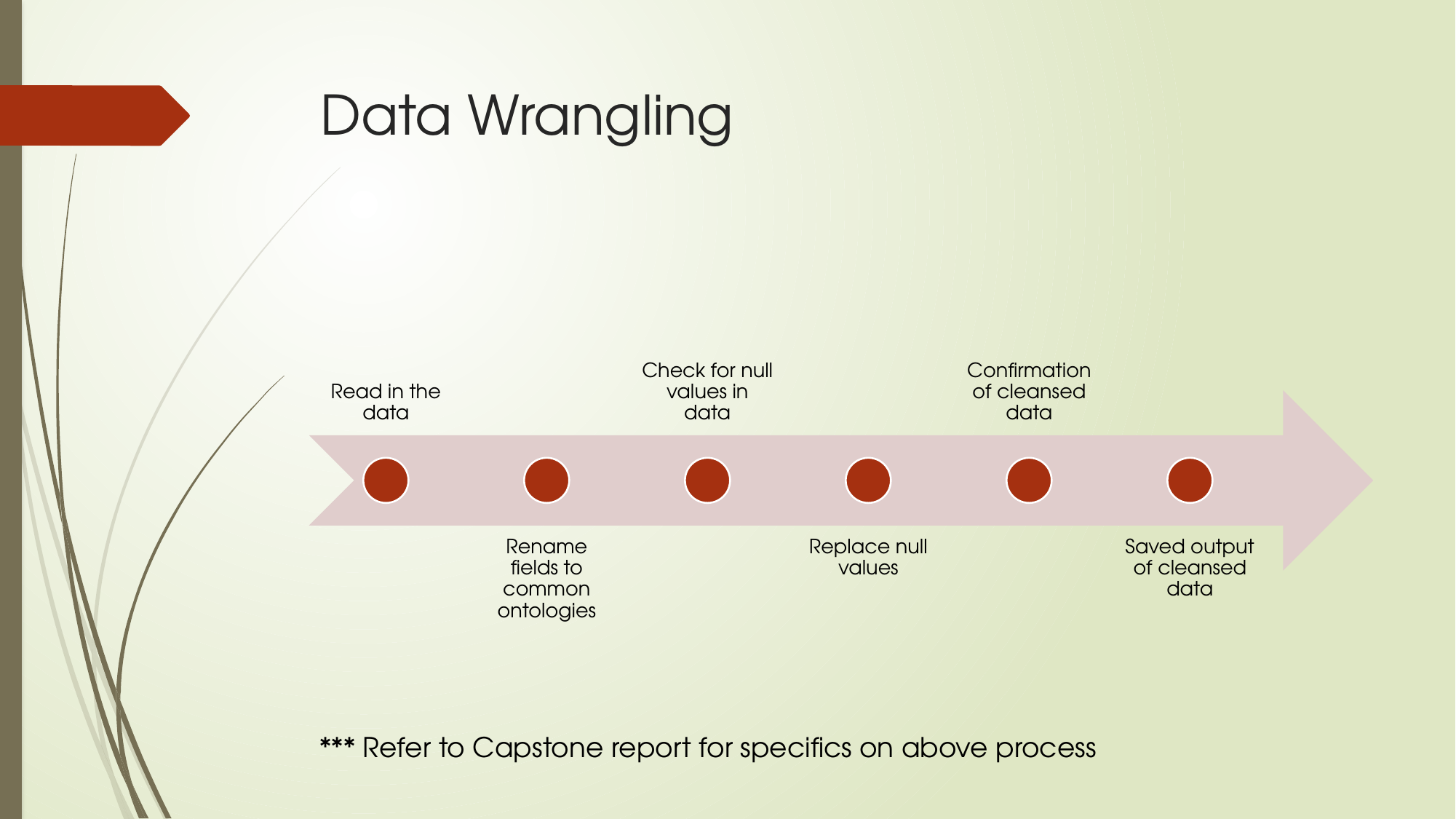

# Data Wrangling
Read in the data
Rename fields to common ontologies
Check for null values in data
Replace null values
Confirmation of cleansed data
Saved output of cleansed data
*** Refer to Capstone report for specifics on above process